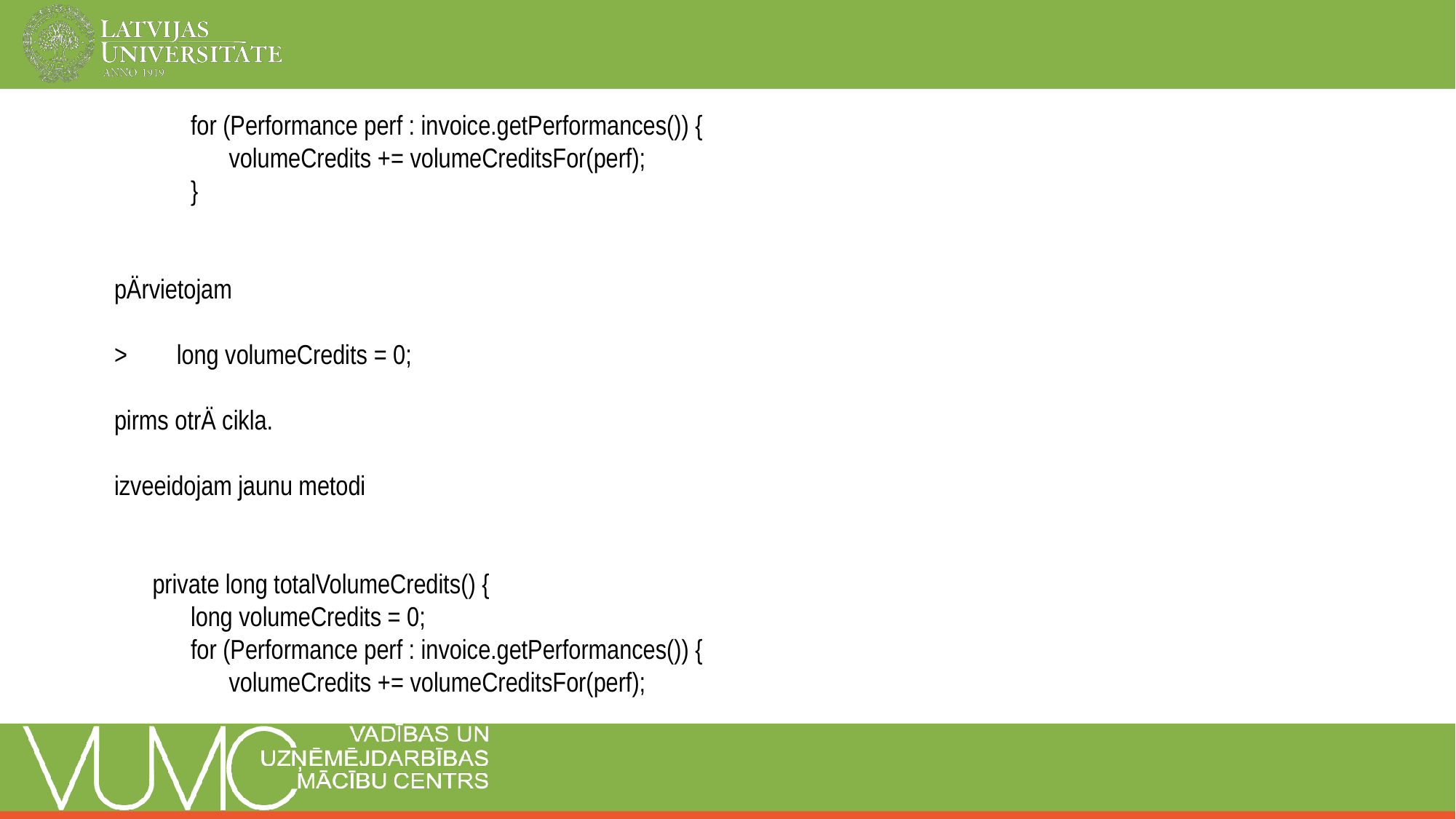

for (Performance perf : invoice.getPerformances()) {
volumeCredits += volumeCreditsFor(perf);
}

pÄrvietojam

>        long volumeCredits = 0;

pirms otrÄ cikla.

izveeidojam jaunu metodi

private long totalVolumeCredits() {
long volumeCredits = 0;
for (Performance perf : invoice.getPerformances()) {
volumeCredits += volumeCreditsFor(perf);